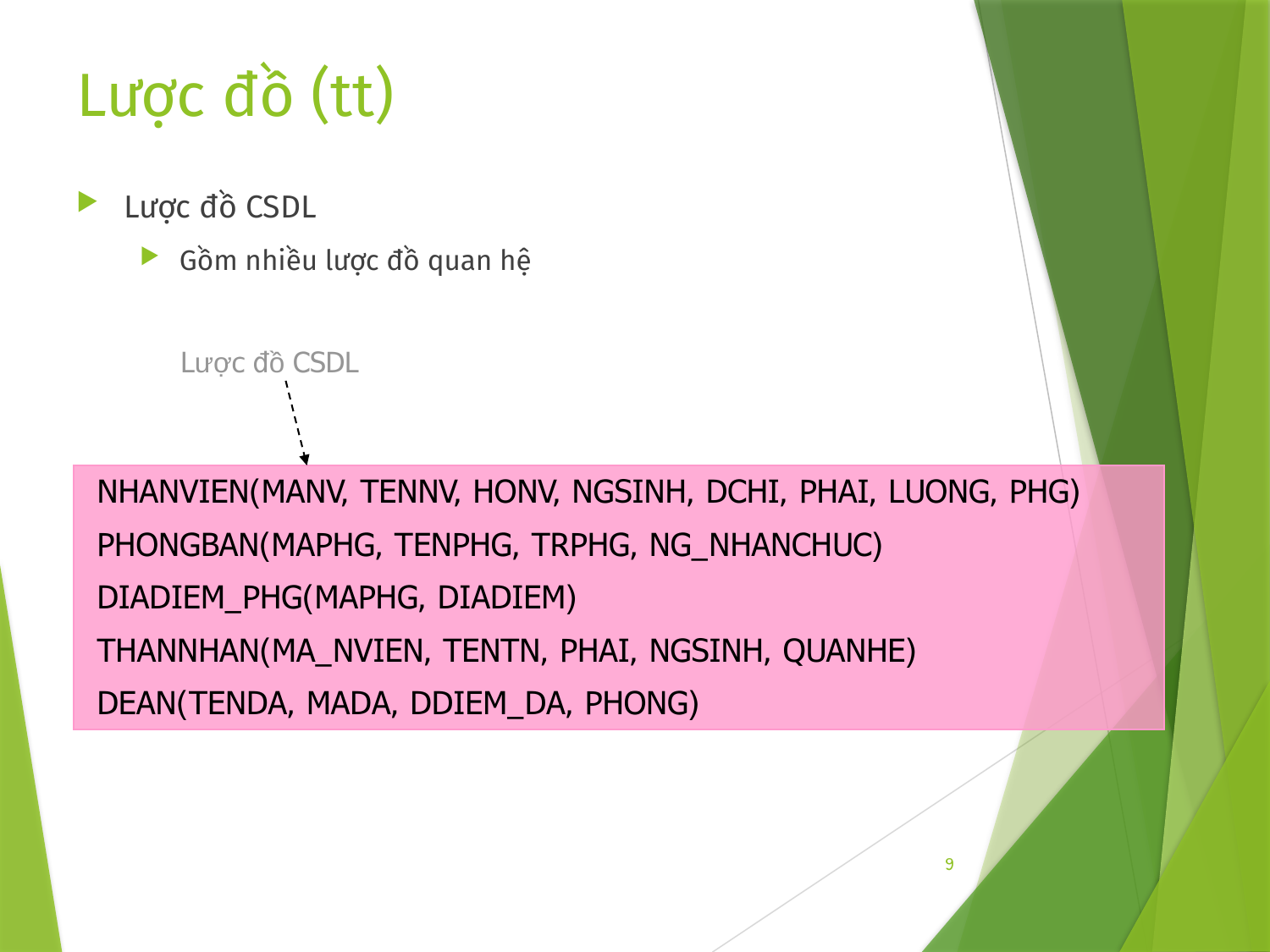

# Lược đồ (tt)
Lược đồ CSDL
Gồm nhiều lược đồ quan hệ
Lược đồ CSDL

NHANVIEN(MANV, TENNV, HONV, NGSINH, DCHI, PHAI, LUONG, PHG)
PHONGBAN(MAPHG, TENPHG, TRPHG, NG_NHANCHUC)
DIADIEM_PHG(MAPHG, DIADIEM)
THANNHAN(MA_NVIEN, TENTN, PHAI, NGSINH, QUANHE)
DEAN(TENDA, MADA, DDIEM_DA, PHONG)
9